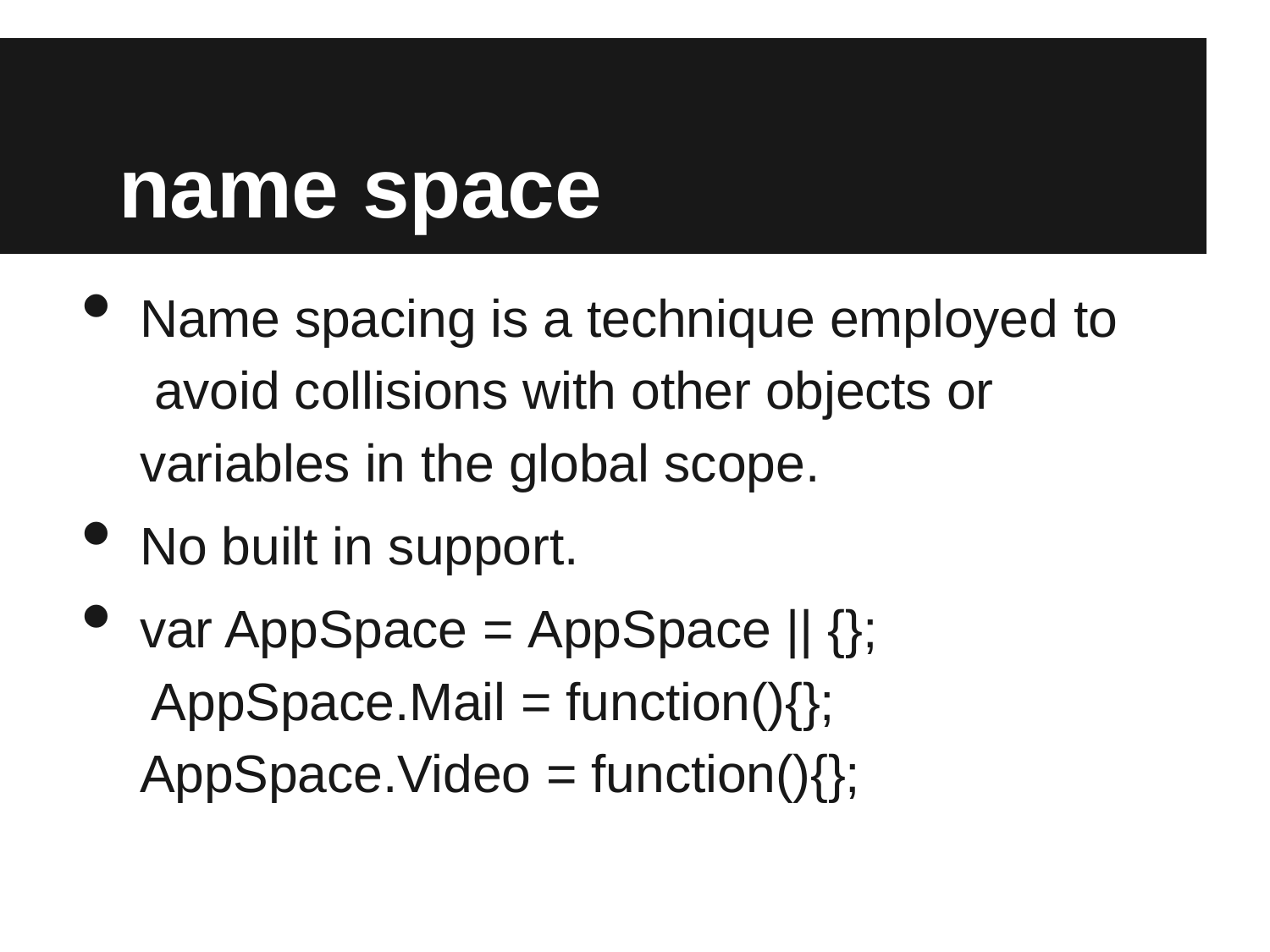

# name space
Name spacing is a technique employed to  avoid collisions with other objects or  variables in the global scope.
No built in support.
var AppSpace = AppSpace || {};  AppSpace.Mail = function(){};  AppSpace.Video = function(){};